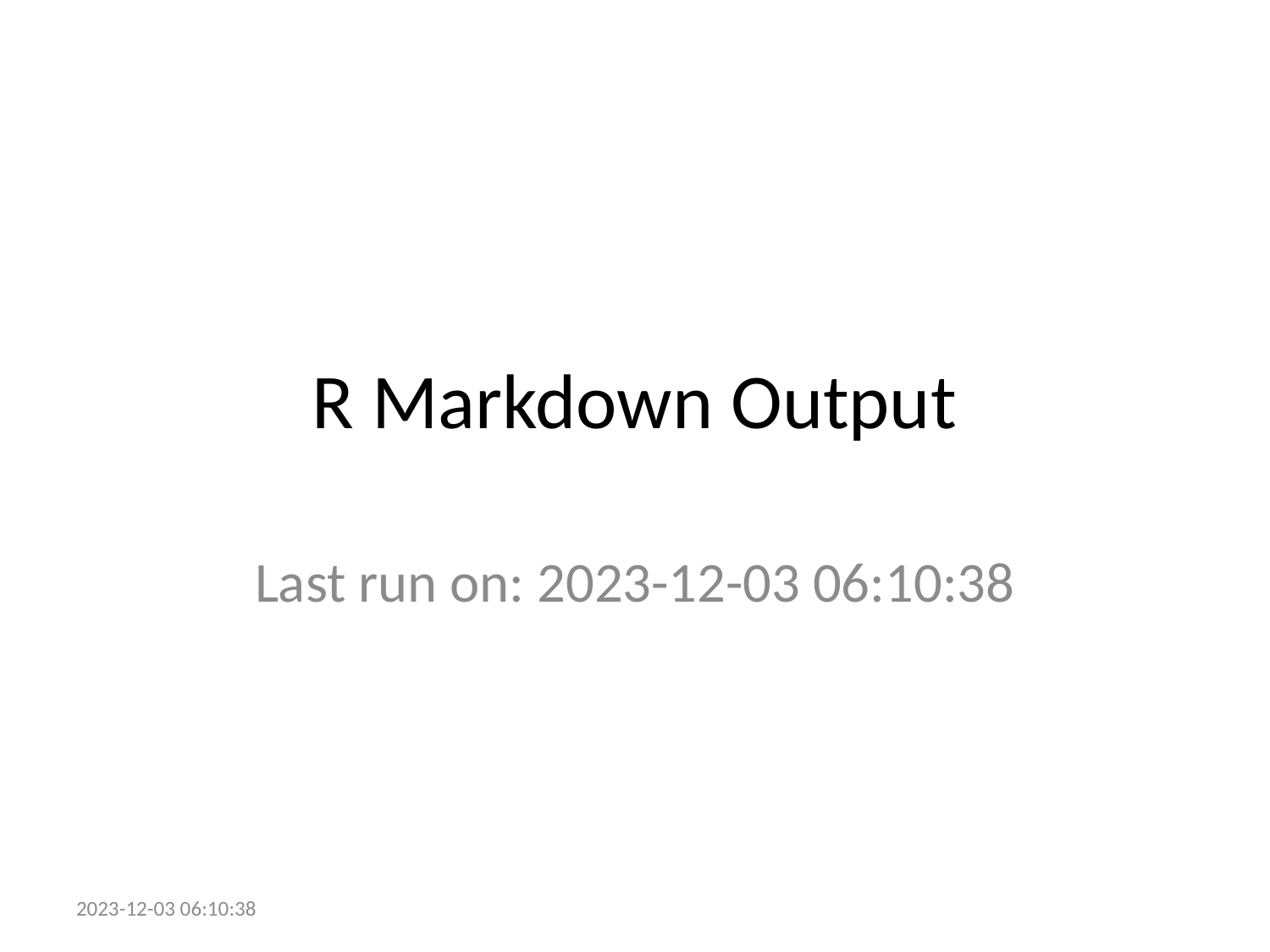

# R Markdown Output
Last run on: 2023-12-03 06:10:38
2023-12-03 06:10:38